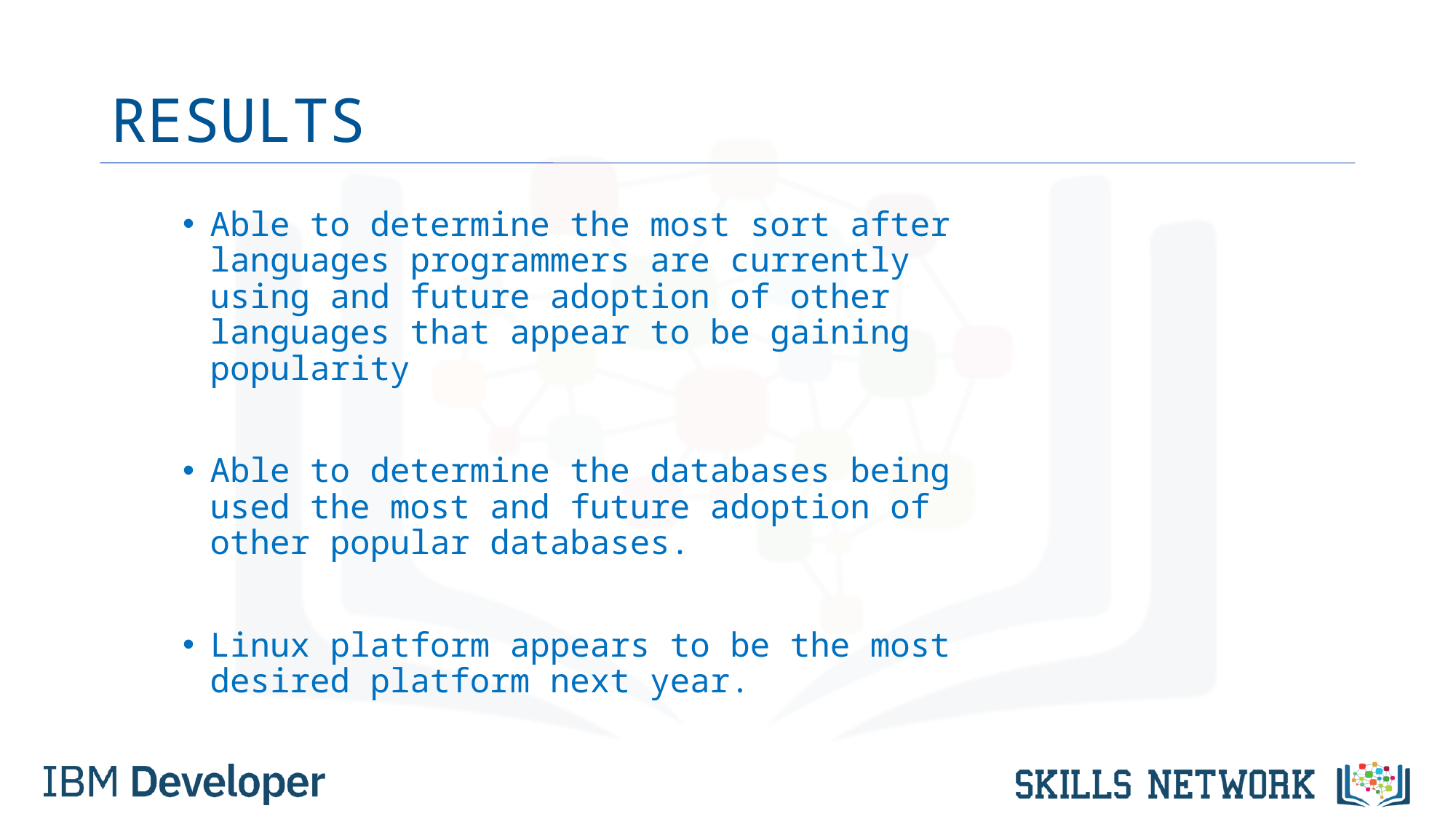

# RESULTS
Able to determine the most sort after languages programmers are currently using and future adoption of other languages that appear to be gaining popularity

Able to determine the databases being used the most and future adoption of other popular databases.

Linux platform appears to be the most desired platform next year.